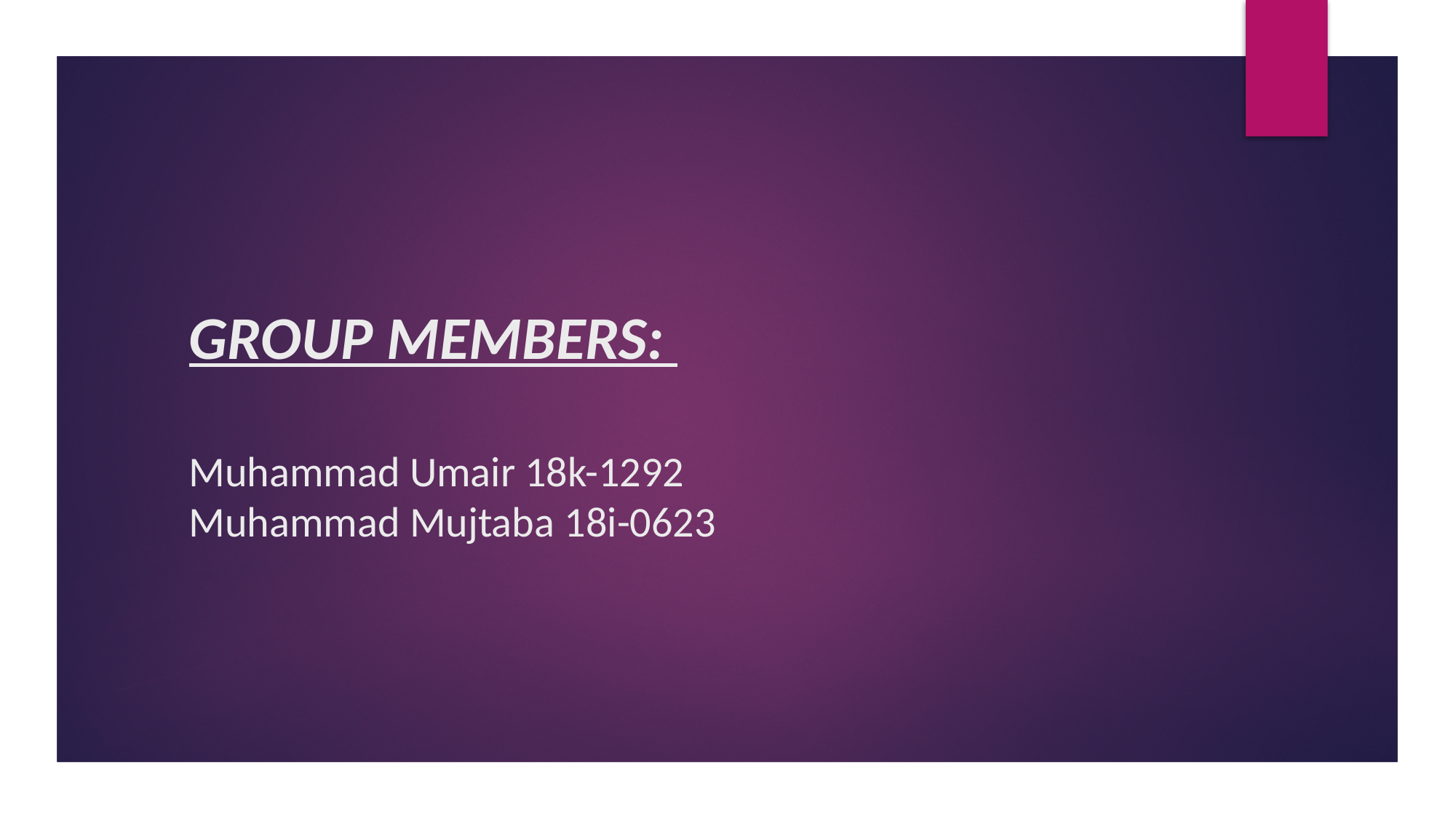

# GROUP MEMBERS: Muhammad Umair 18k-1292 Muhammad Mujtaba 18i-0623